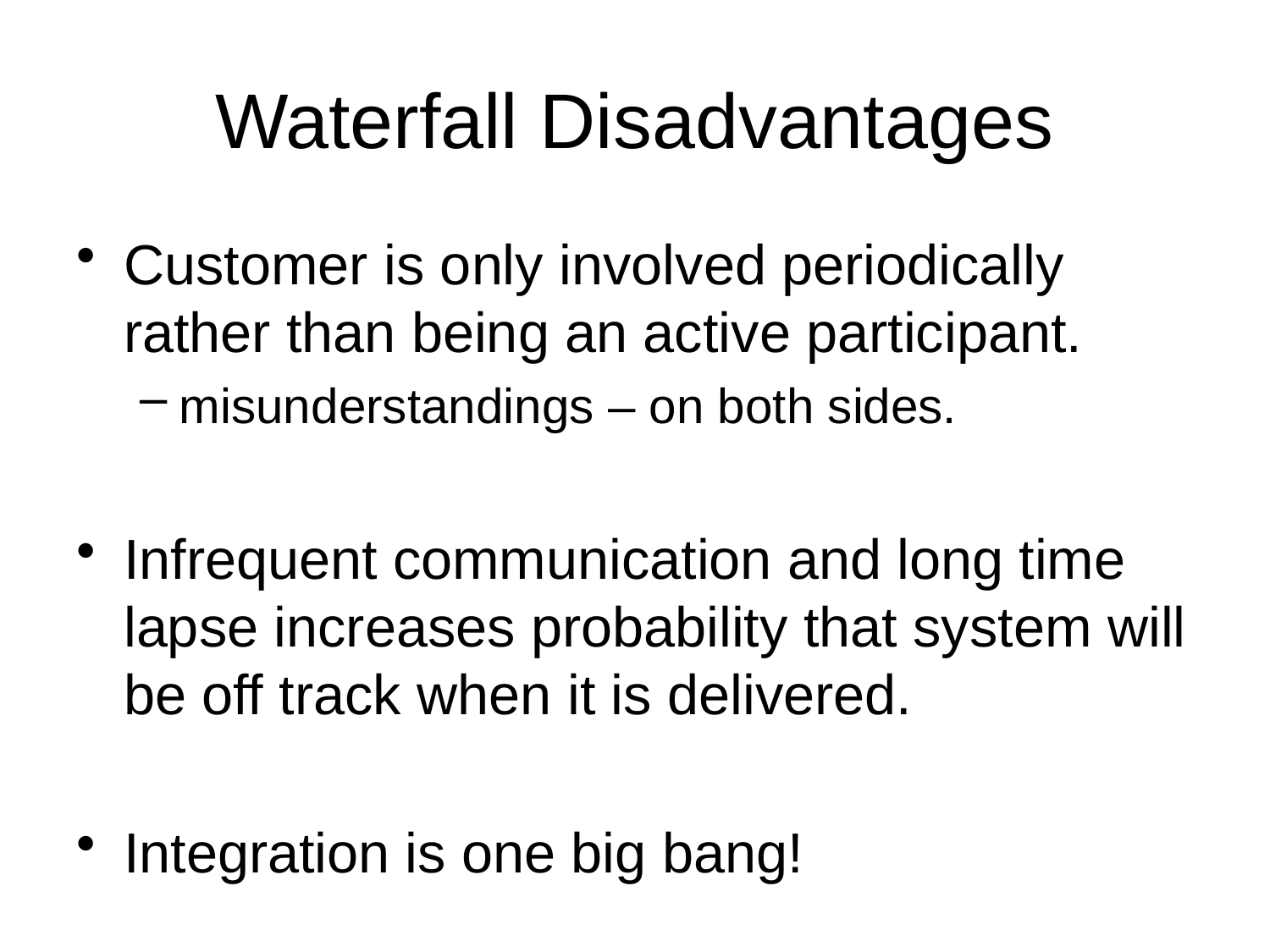

# Waterfall Disadvantages
Customer is only involved periodically rather than being an active participant.
misunderstandings – on both sides.

Infrequent communication and long time lapse increases probability that system will be off track when it is delivered.

Integration is one big bang!